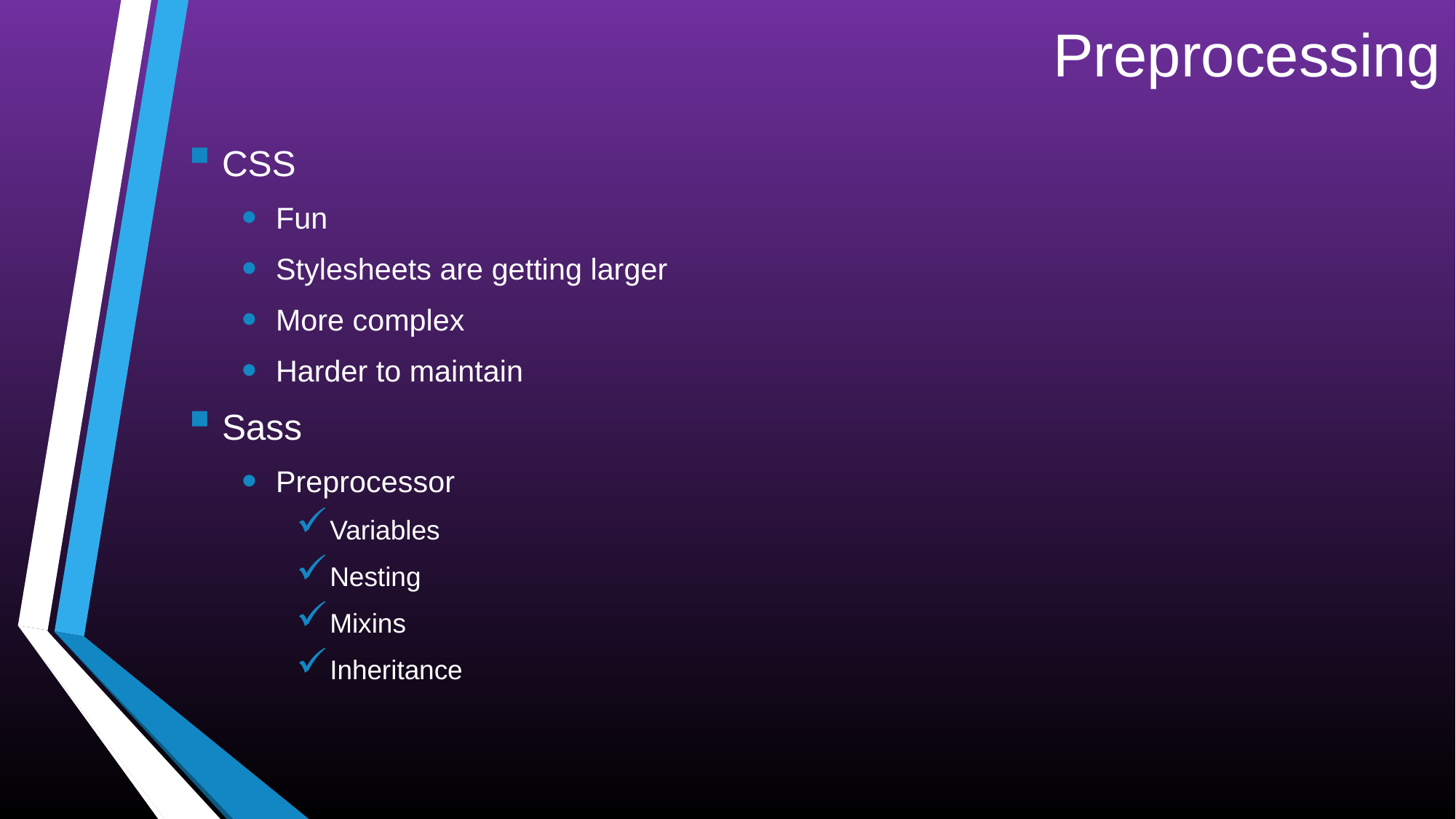

# Preprocessing
CSS
Fun
Stylesheets are getting larger
More complex
Harder to maintain
Sass
Preprocessor
Variables
Nesting
Mixins
Inheritance